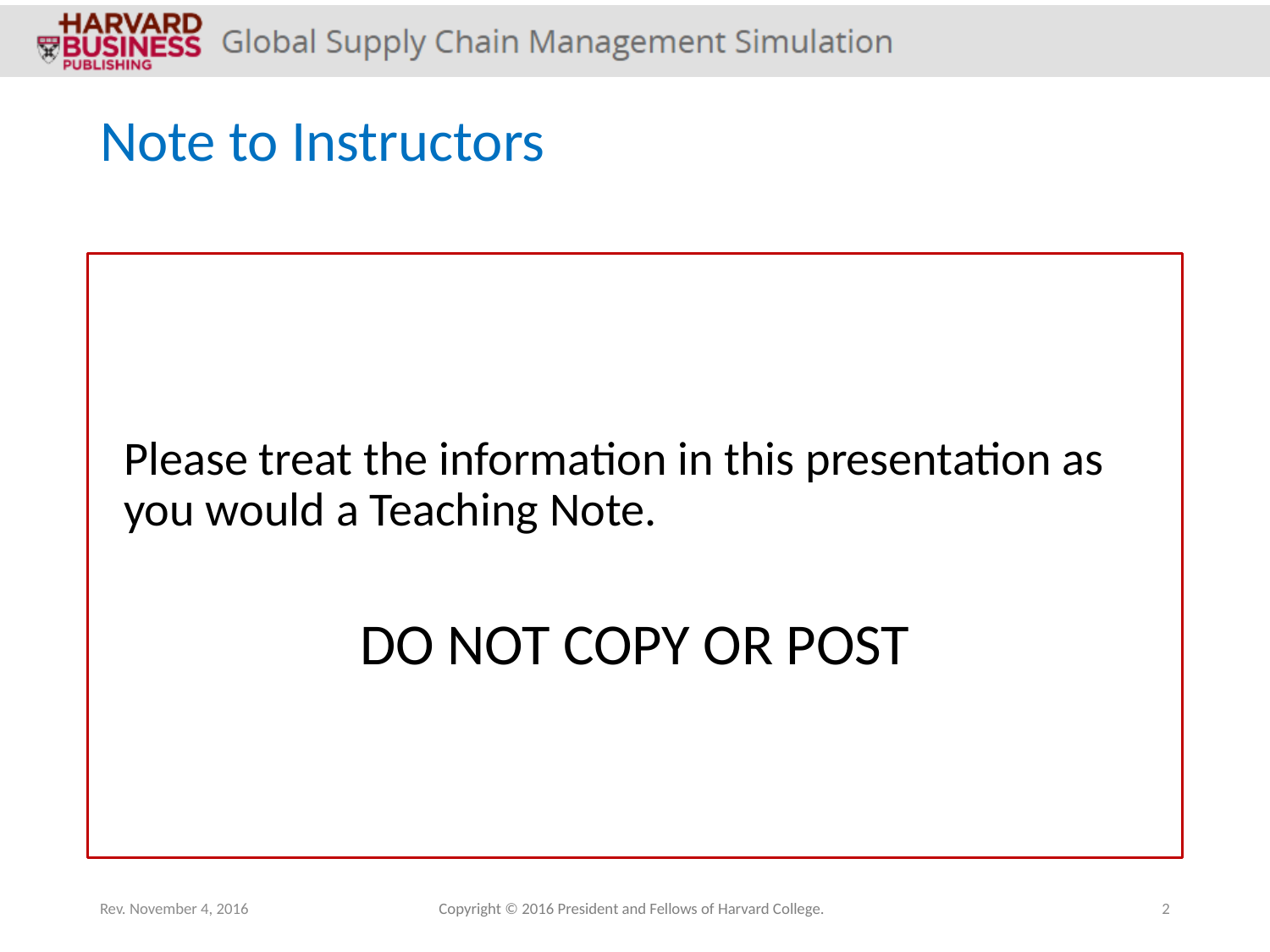

# Note to Instructors
	Please treat the information in this presentation as you would a Teaching Note.

DO NOT COPY OR POST
Rev. November 4, 2016
Copyright © 2016 President and Fellows of Harvard College.
2